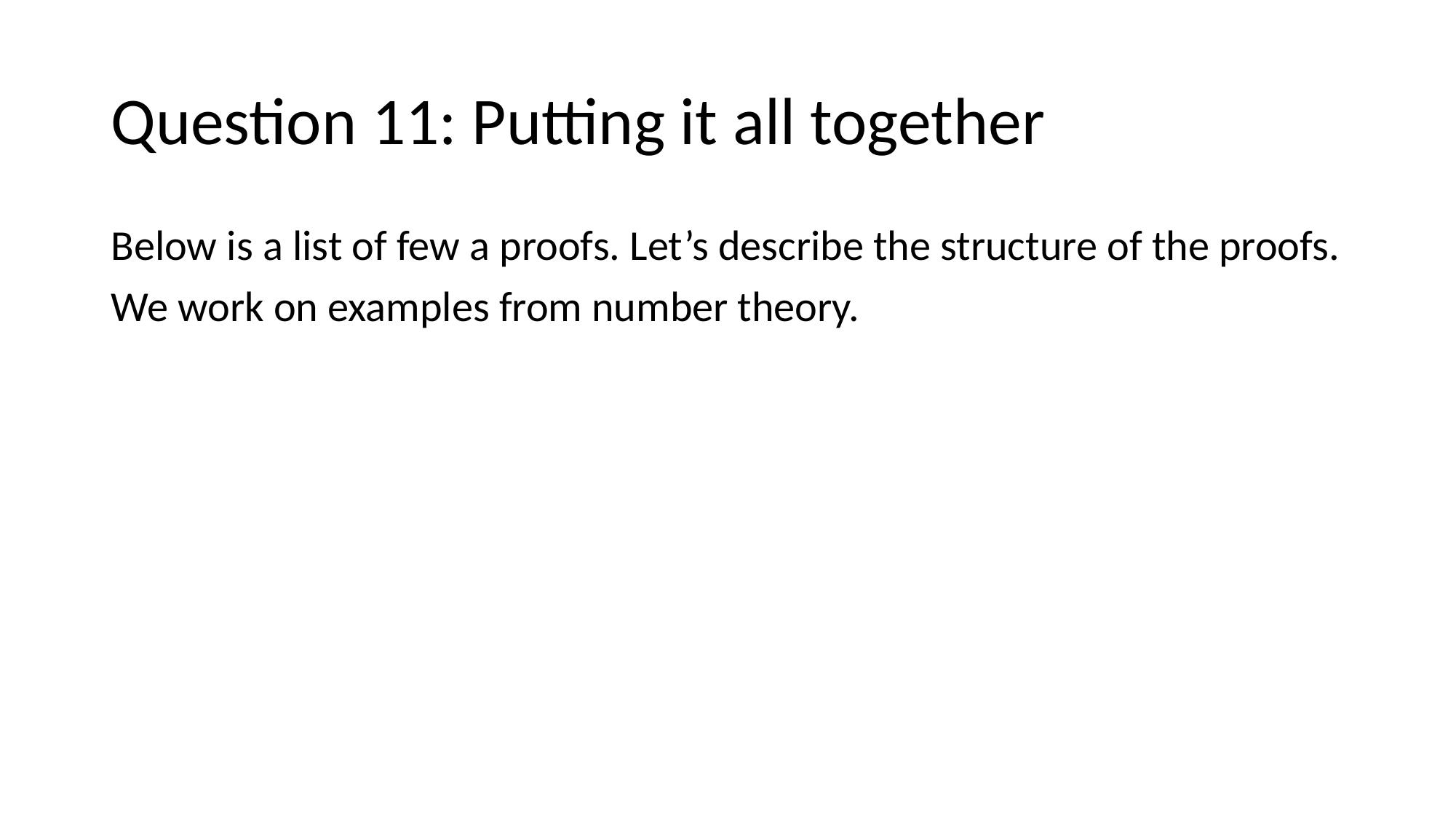

# Question 11: Putting it all together
Below is a list of few a proofs. Let’s describe the structure of the proofs.
We work on examples from number theory.